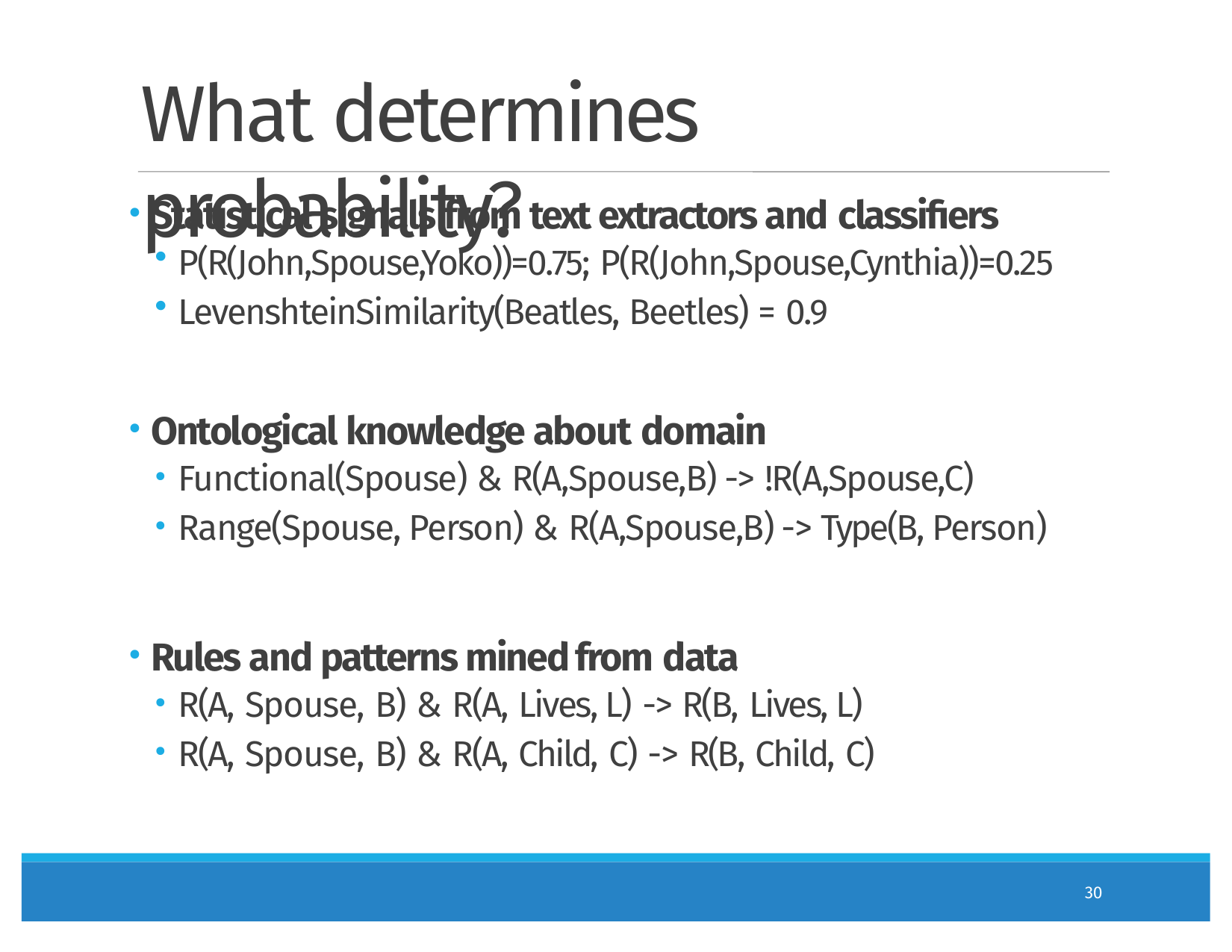

# What determines probability?

Statistical signals from text extractors and classifiers
P(R(John,Spouse,Yoko))=0.75; P(R(John,Spouse,Cynthia))=0.25
LevenshteinSimilarity(Beatles, Beetles) = 0.9

Ontological knowledge about domain
Functional(Spouse) & R(A,Spouse,B) -> !R(A,Spouse,C)
Range(Spouse, Person) & R(A,Spouse,B) -> Type(B, Person)

Rules and patterns mined from data
R(A, Spouse, B) & R(A, Lives, L) -> R(B, Lives, L)
R(A, Spouse, B) & R(A, Child, C) -> R(B, Child, C)
30